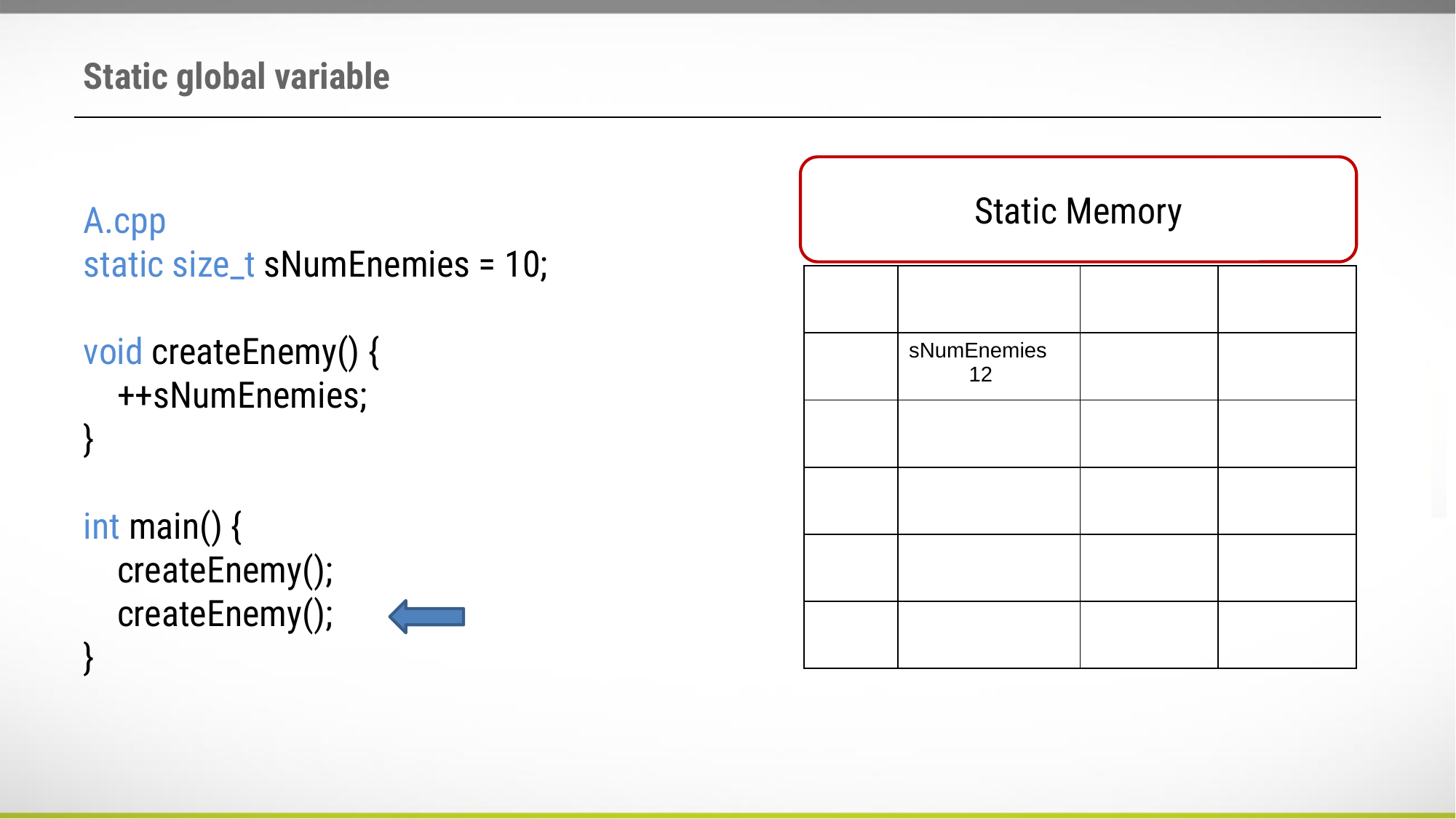

# Static global variable
Static Memory
A.cpp
static size_t sNumEnemies = 10;

void createEnemy() {
    ++sNumEnemies;
}

int main() {
    createEnemy();
    createEnemy();
}

|  |  |  |  |
| --- | --- | --- | --- |
|  | sNumEnemies 12 |  |  |
|  |  |  |  |
|  |  |  |  |
|  |  |  |  |
|  |  |  |  |